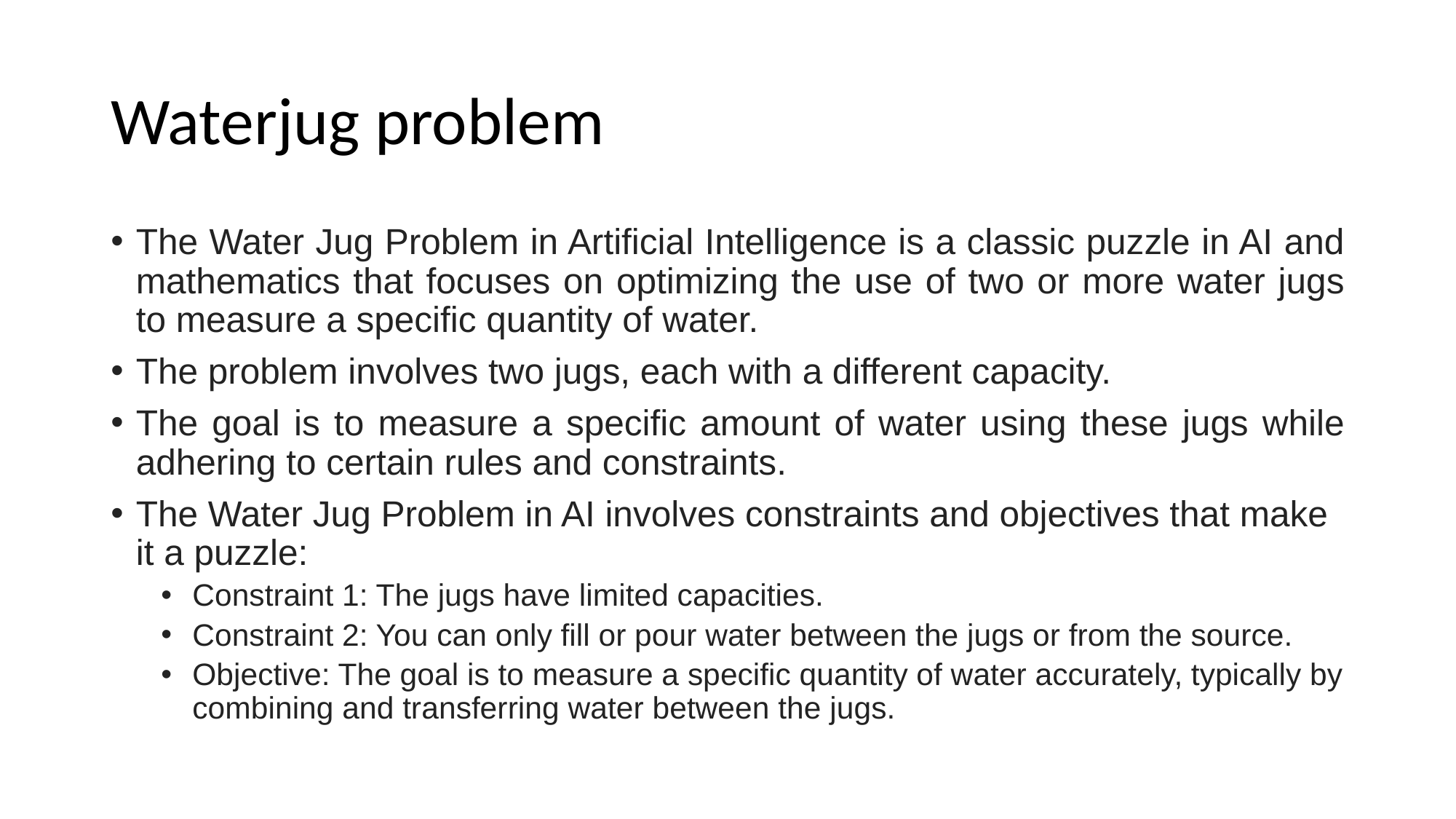

# Waterjug problem
The Water Jug Problem in Artificial Intelligence is a classic puzzle in AI and mathematics that focuses on optimizing the use of two or more water jugs to measure a specific quantity of water.
The problem involves two jugs, each with a different capacity.
The goal is to measure a specific amount of water using these jugs while adhering to certain rules and constraints.
The Water Jug Problem in AI involves constraints and objectives that make it a puzzle:
Constraint 1: The jugs have limited capacities.
Constraint 2: You can only fill or pour water between the jugs or from the source.
Objective: The goal is to measure a specific quantity of water accurately, typically by combining and transferring water between the jugs.